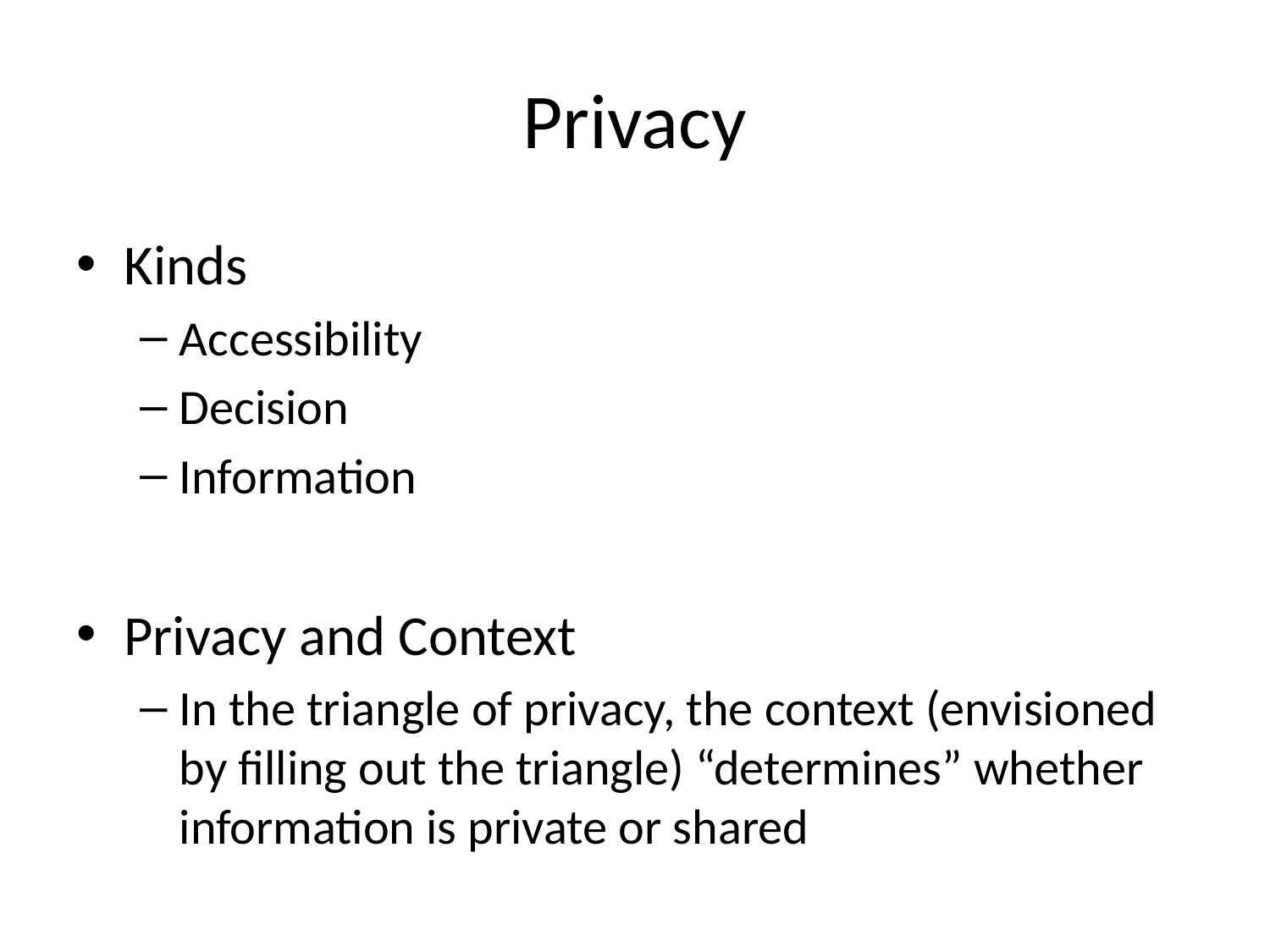

# Privacy
Kinds
Accessibility
Decision
Information

Privacy and Context
In the triangle of privacy, the context (envisioned by filling out the triangle) “determines” whether information is private or shared